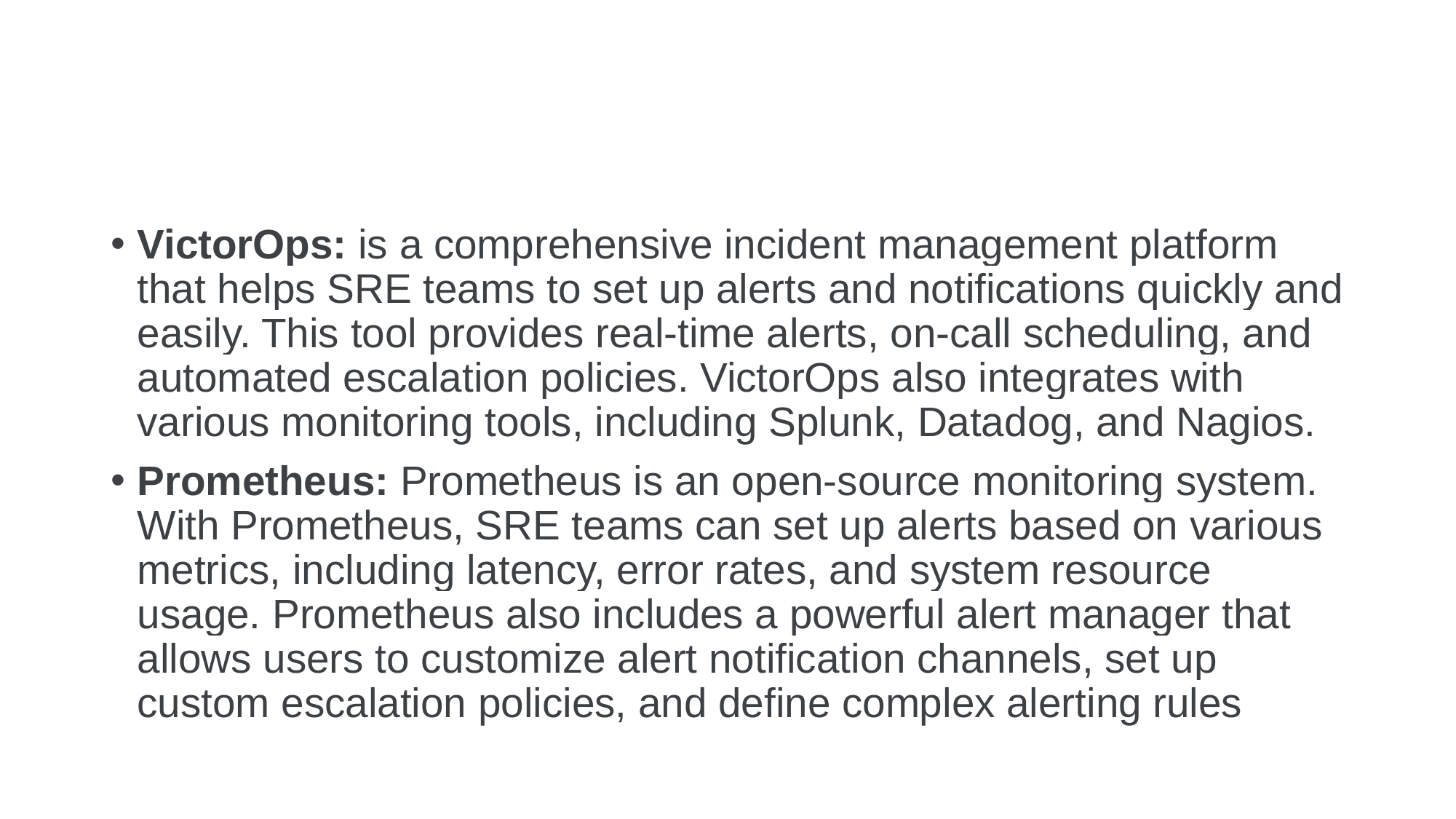

#
VictorOps: is a comprehensive incident management platform that helps SRE teams to set up alerts and notifications quickly and easily. This tool provides real-time alerts, on-call scheduling, and automated escalation policies. VictorOps also integrates with various monitoring tools, including Splunk, Datadog, and Nagios.
Prometheus: Prometheus is an open-source monitoring system. With Prometheus, SRE teams can set up alerts based on various metrics, including latency, error rates, and system resource usage. Prometheus also includes a powerful alert manager that allows users to customize alert notification channels, set up custom escalation policies, and define complex alerting rules